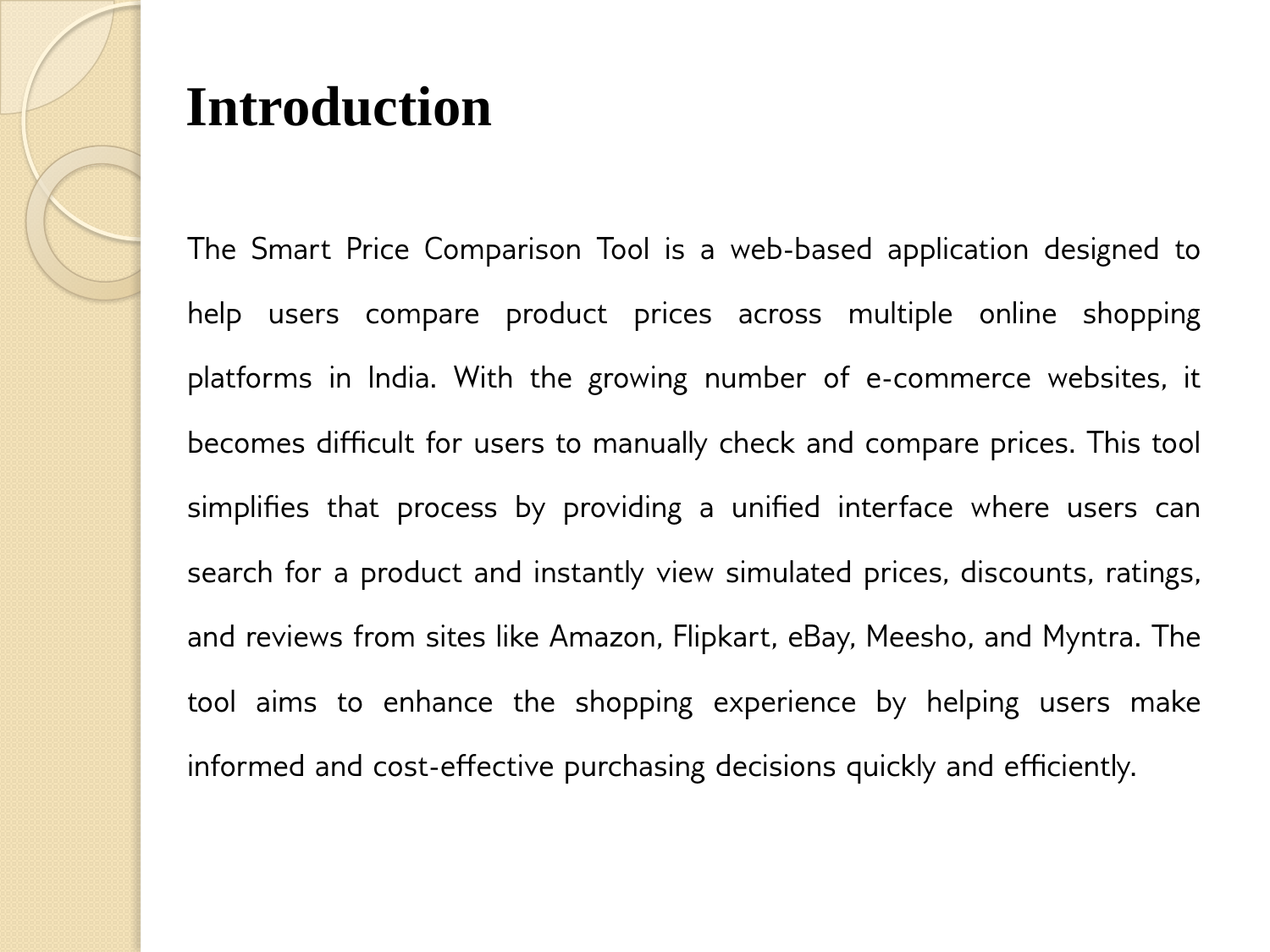

# Introduction
The Smart Price Comparison Tool is a web-based application designed to help users compare product prices across multiple online shopping platforms in India. With the growing number of e-commerce websites, it becomes difficult for users to manually check and compare prices. This tool simplifies that process by providing a unified interface where users can search for a product and instantly view simulated prices, discounts, ratings, and reviews from sites like Amazon, Flipkart, eBay, Meesho, and Myntra. The tool aims to enhance the shopping experience by helping users make informed and cost-effective purchasing decisions quickly and efficiently.